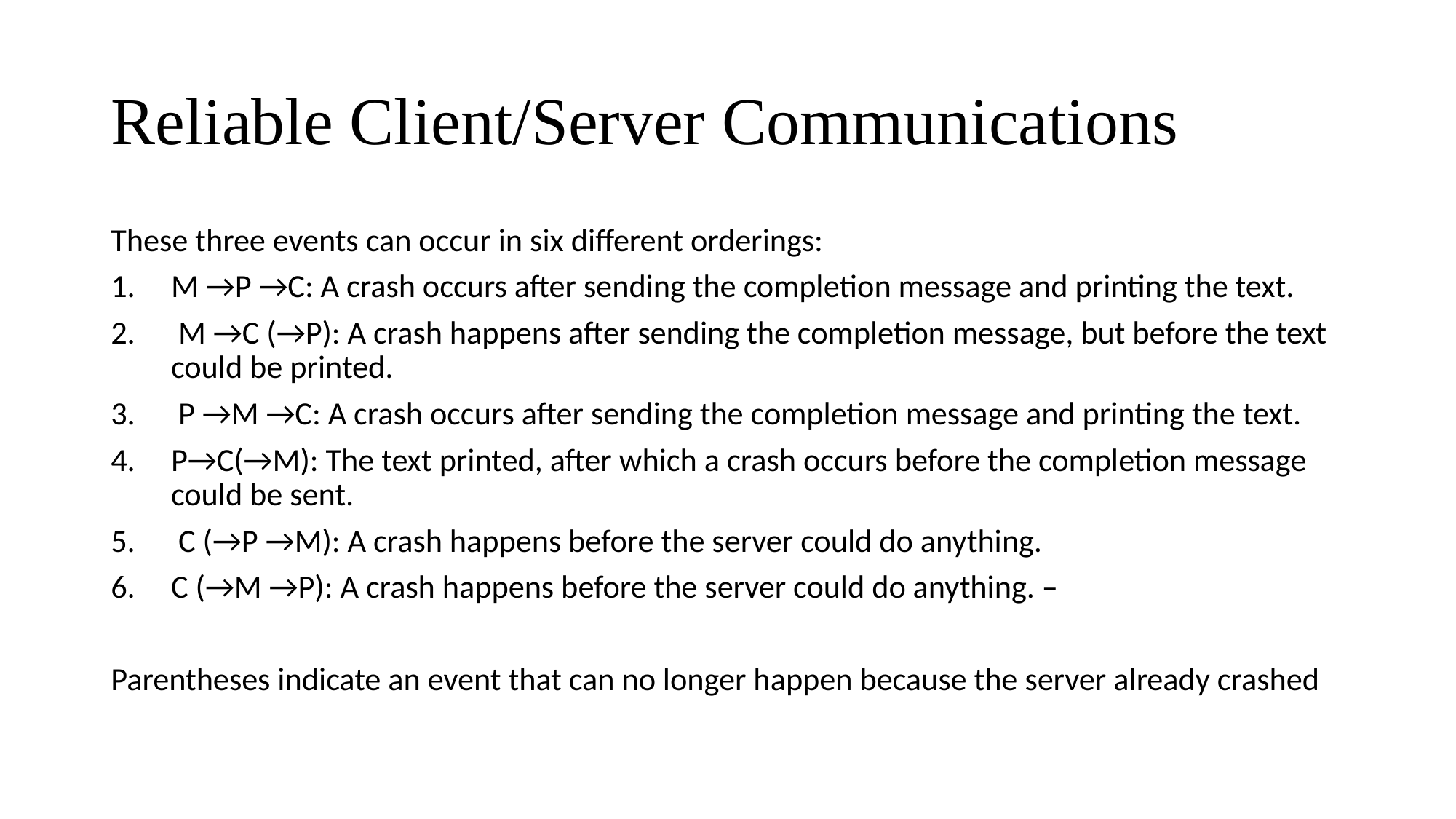

# Reliable Client/Server Communications
These three events can occur in six different orderings:
M →P →C: A crash occurs after sending the completion message and printing the text.
 M →C (→P): A crash happens after sending the completion message, but before the text could be printed.
 P →M →C: A crash occurs after sending the completion message and printing the text.
P→C(→M): The text printed, after which a crash occurs before the completion message could be sent.
 C (→P →M): A crash happens before the server could do anything.
C (→M →P): A crash happens before the server could do anything. –

Parentheses indicate an event that can no longer happen because the server already crashed